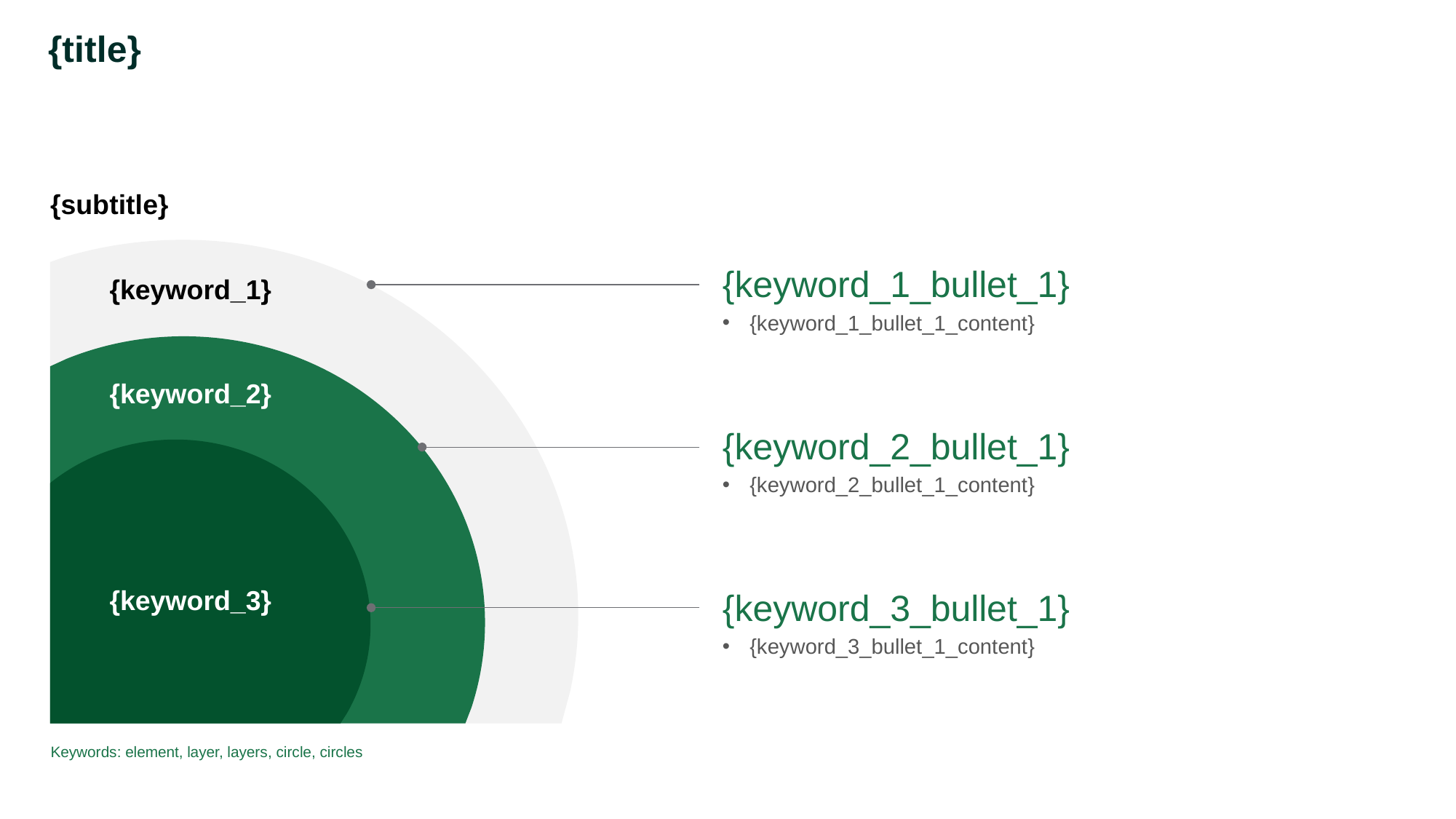

# {title}
{subtitle}

{keyword_1_bullet_1}
{keyword_1_bullet_1_content}
{keyword_1}

{keyword_2}
{keyword_2_bullet_1}
{keyword_2_bullet_1_content}

{keyword_3}
{keyword_3_bullet_1}
{keyword_3_bullet_1_content}
Keywords: element, layer, layers, circle, circles